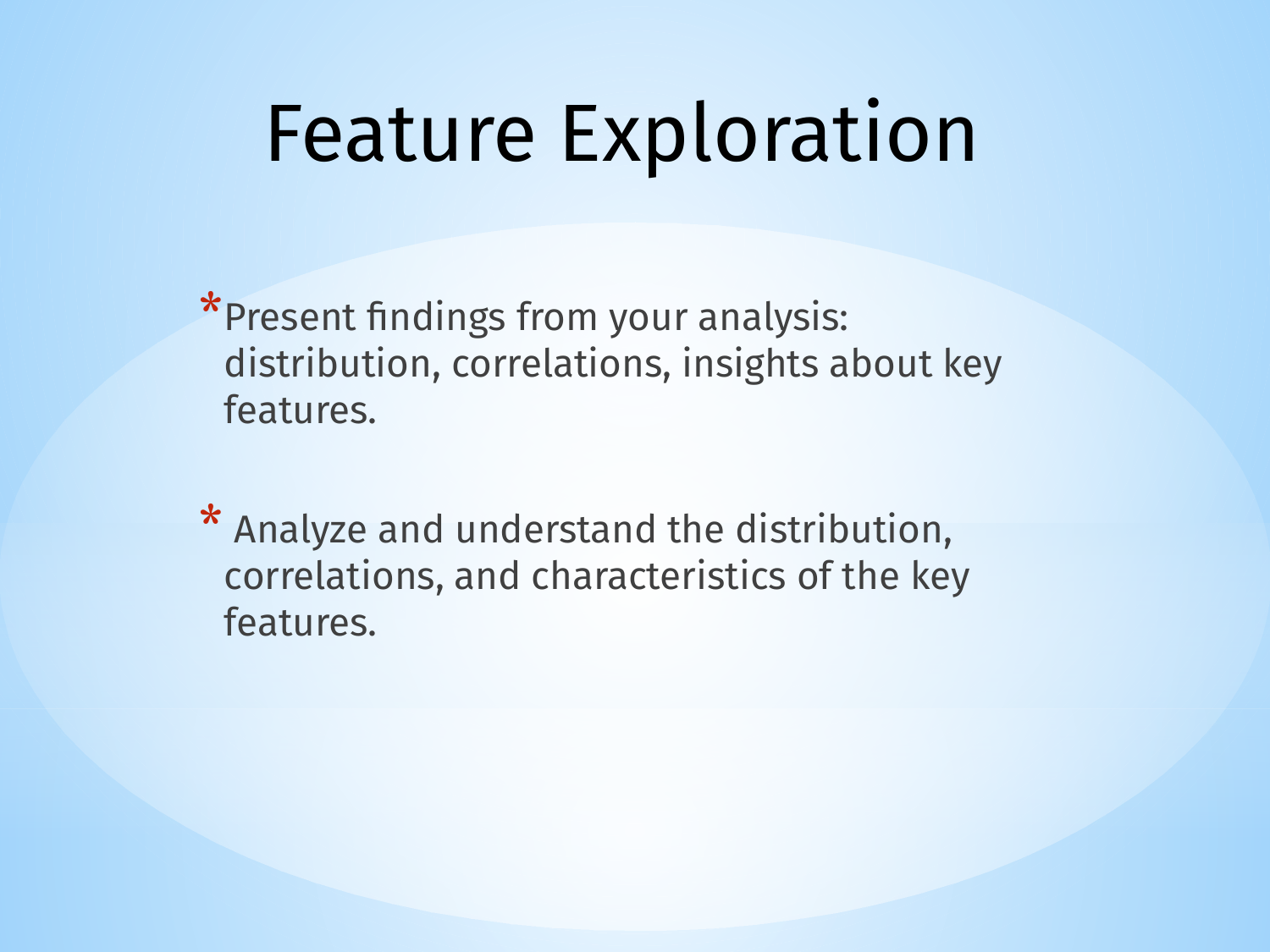

# Feature Exploration
Present findings from your analysis: distribution, correlations, insights about key features.

 Analyze and understand the distribution, correlations, and characteristics of the key features.